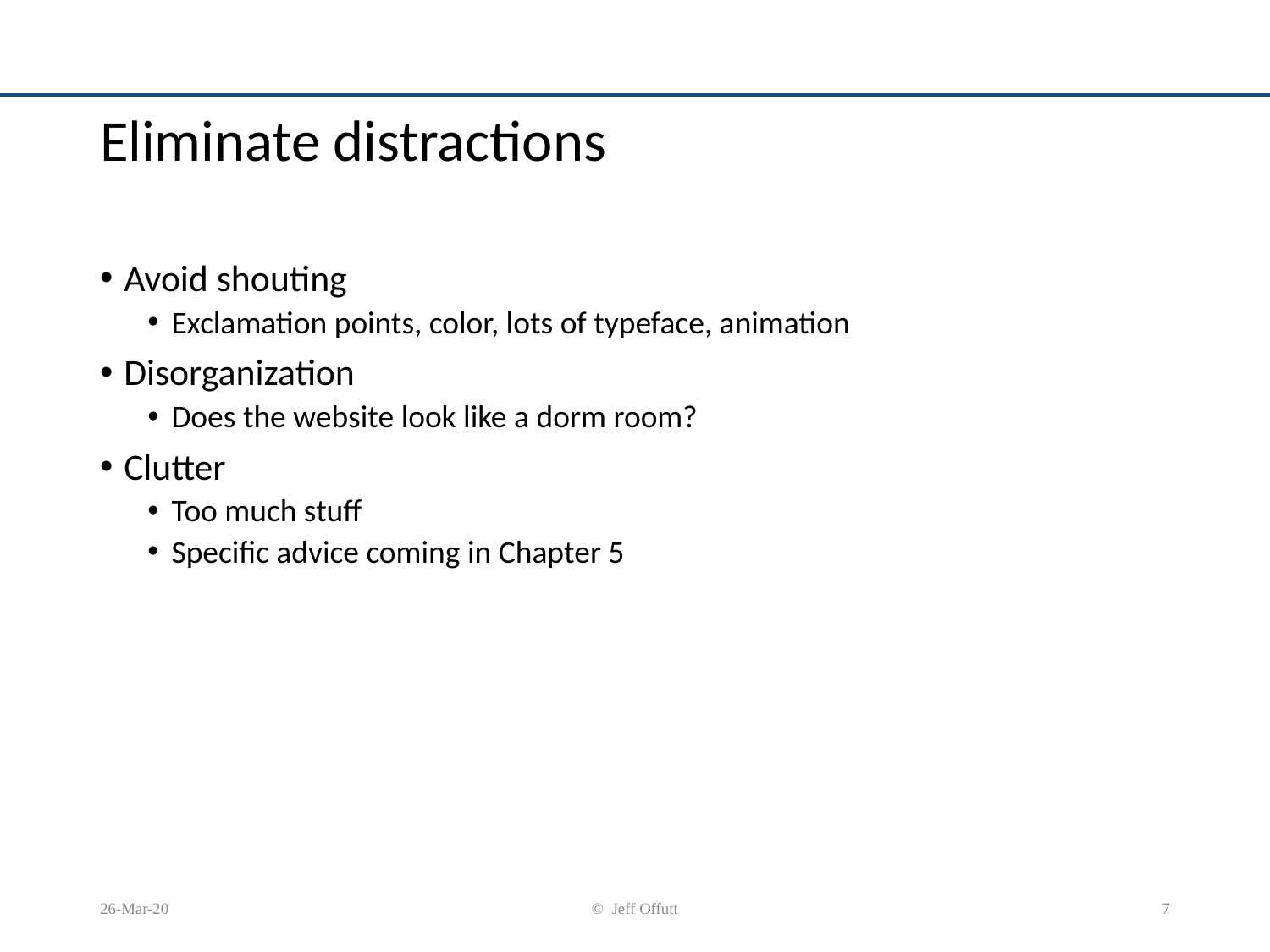

# Eliminate distractions
Avoid shouting
Exclamation points, color, lots of typeface, animation
Disorganization
Does the website look like a dorm room?
Clutter
Too much stuff
Specific advice coming in Chapter 5
26-Mar-20
©  Jeff Offutt
7